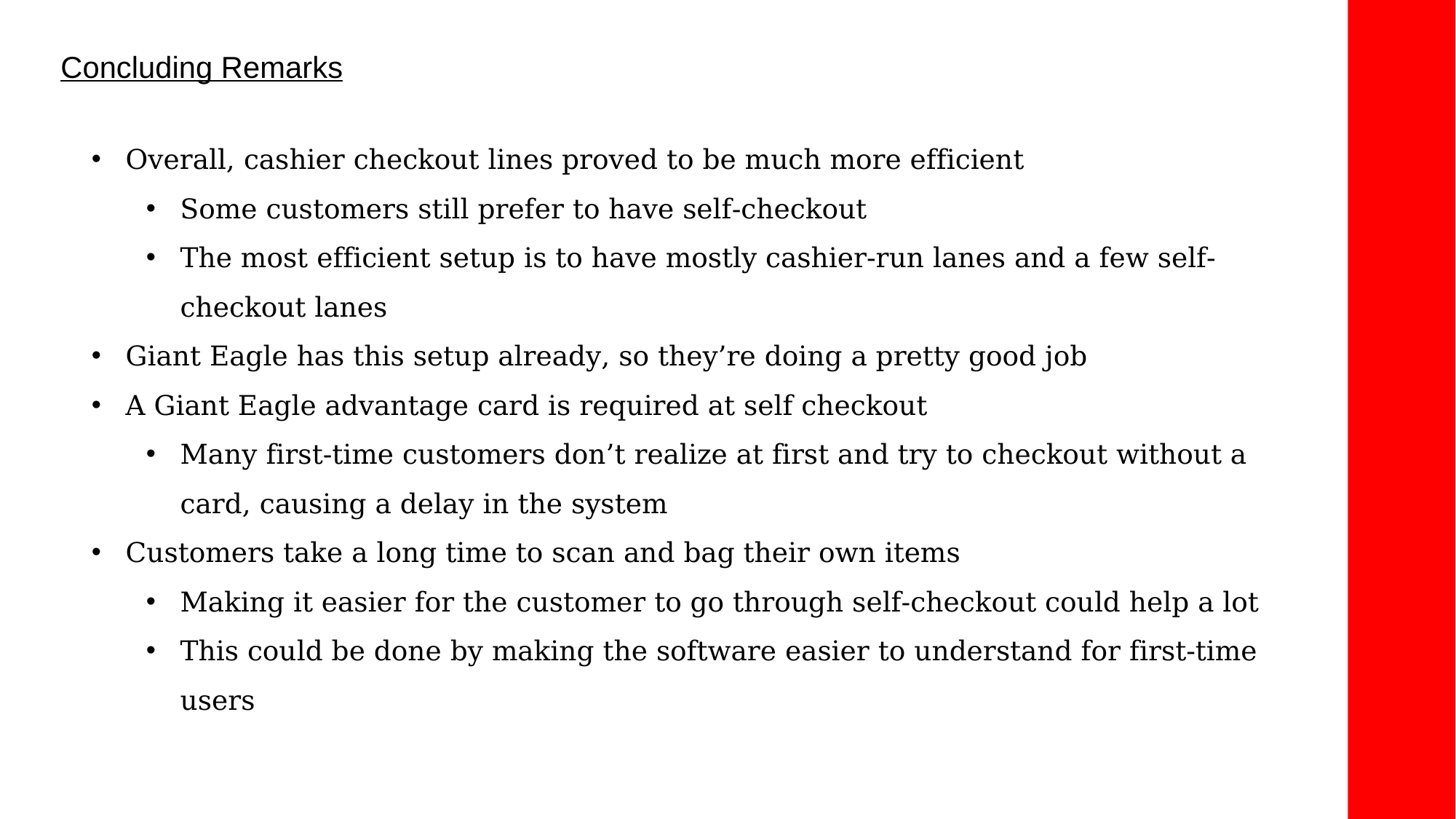

Concluding Remarks
Overall, cashier checkout lines proved to be much more efficient
Some customers still prefer to have self-checkout
The most efficient setup is to have mostly cashier-run lanes and a few self-checkout lanes
Giant Eagle has this setup already, so they’re doing a pretty good job
A Giant Eagle advantage card is required at self checkout
Many first-time customers don’t realize at first and try to checkout without a card, causing a delay in the system
Customers take a long time to scan and bag their own items
Making it easier for the customer to go through self-checkout could help a lot
This could be done by making the software easier to understand for first-time users